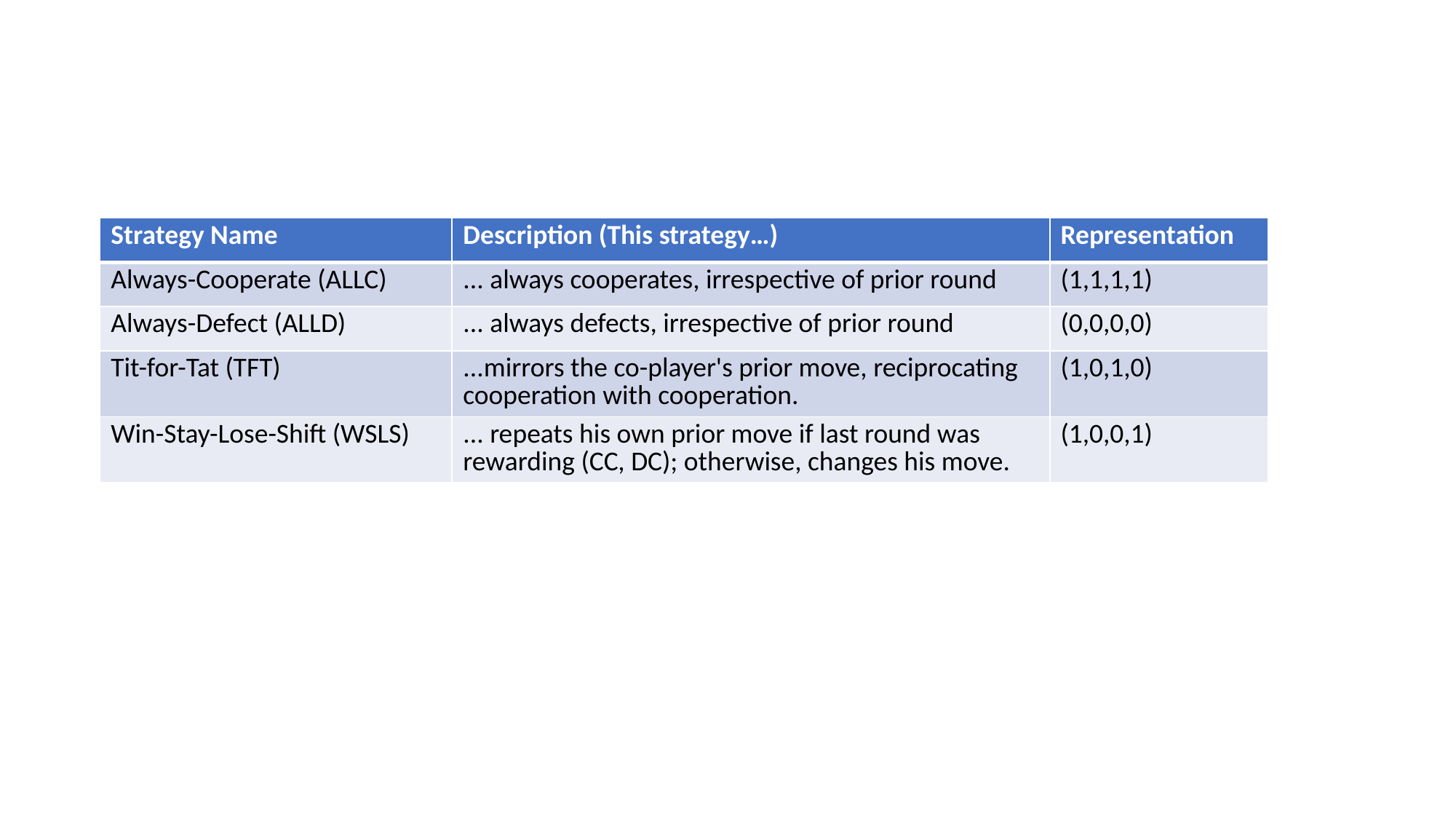

#
| Strategy Name | Description (This strategy…) | Representation |
| --- | --- | --- |
| Always-Cooperate (ALLC) | ... always cooperates, irrespective of prior round | (1,1,1,1) |
| Always-Defect (ALLD) | ... always defects, irrespective of prior round | (0,0,0,0) |
| Tit-for-Tat (TFT) | ...mirrors the co-player's prior move, reciprocating cooperation with cooperation. | (1,0,1,0) |
| Win-Stay-Lose-Shift (WSLS) | ... repeats his own prior move if last round was rewarding (CC, DC); otherwise, changes his move. | (1,0,0,1) |